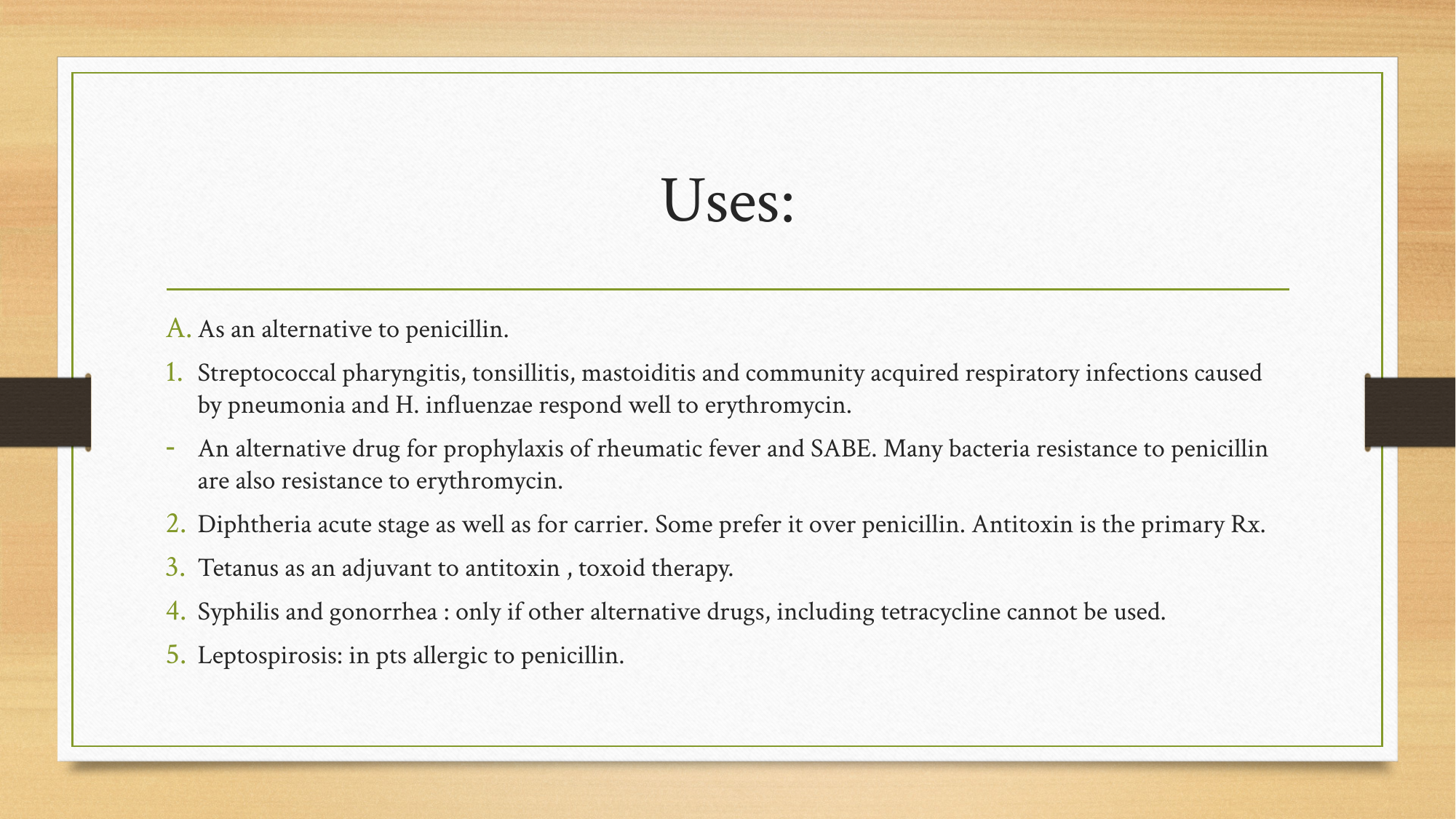

# Uses:
As an alternative to penicillin.
Streptococcal pharyngitis, tonsillitis, mastoiditis and community acquired respiratory infections caused by pneumonia and H. influenzae respond well to erythromycin.
An alternative drug for prophylaxis of rheumatic fever and SABE. Many bacteria resistance to penicillin are also resistance to erythromycin.
Diphtheria acute stage as well as for carrier. Some prefer it over penicillin. Antitoxin is the primary Rx.
Tetanus as an adjuvant to antitoxin , toxoid therapy.
Syphilis and gonorrhea : only if other alternative drugs, including tetracycline cannot be used.
Leptospirosis: in pts allergic to penicillin.